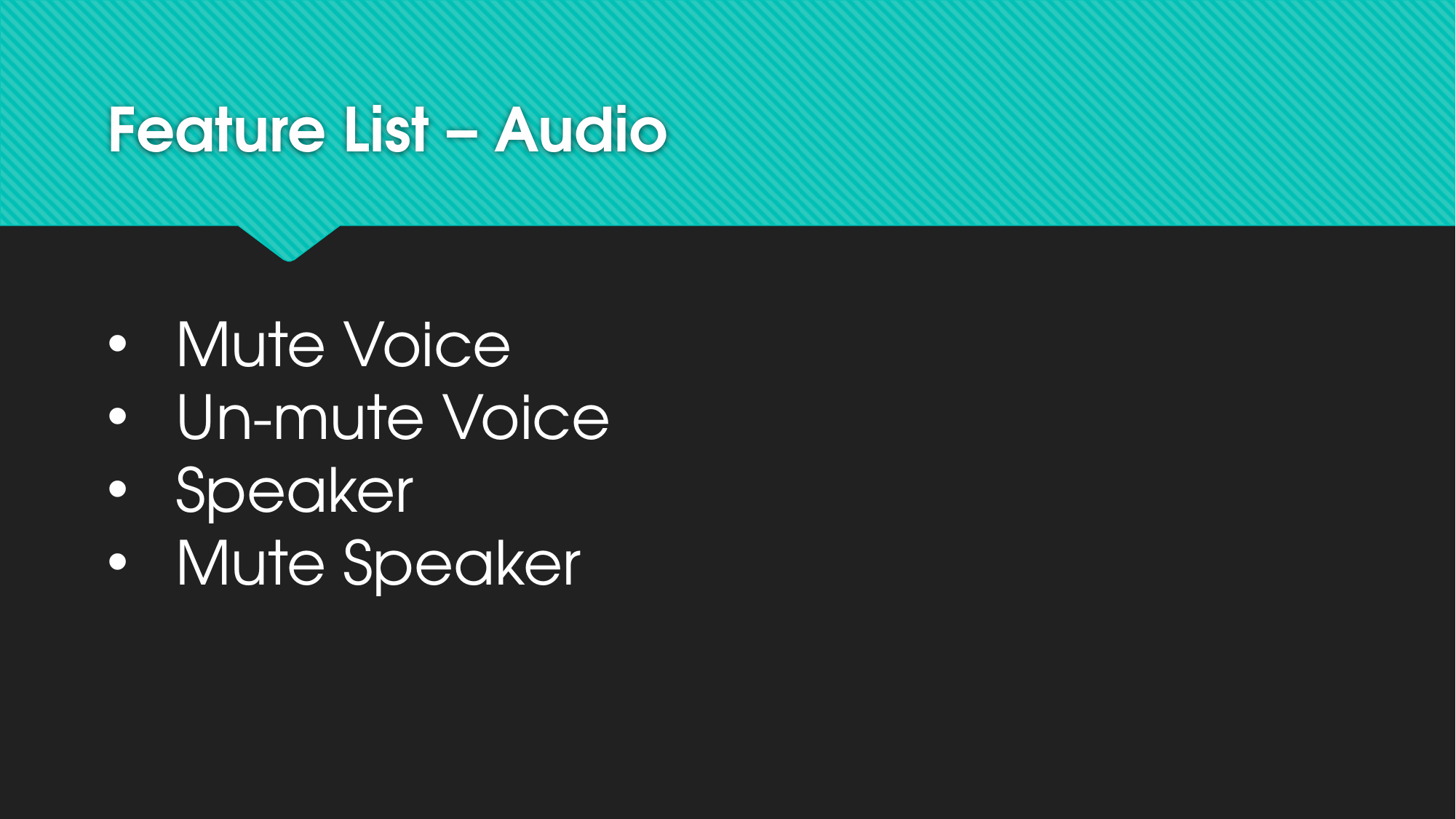

# Feature List – Audio
Mute Voice
Un-mute Voice
Speaker
Mute Speaker